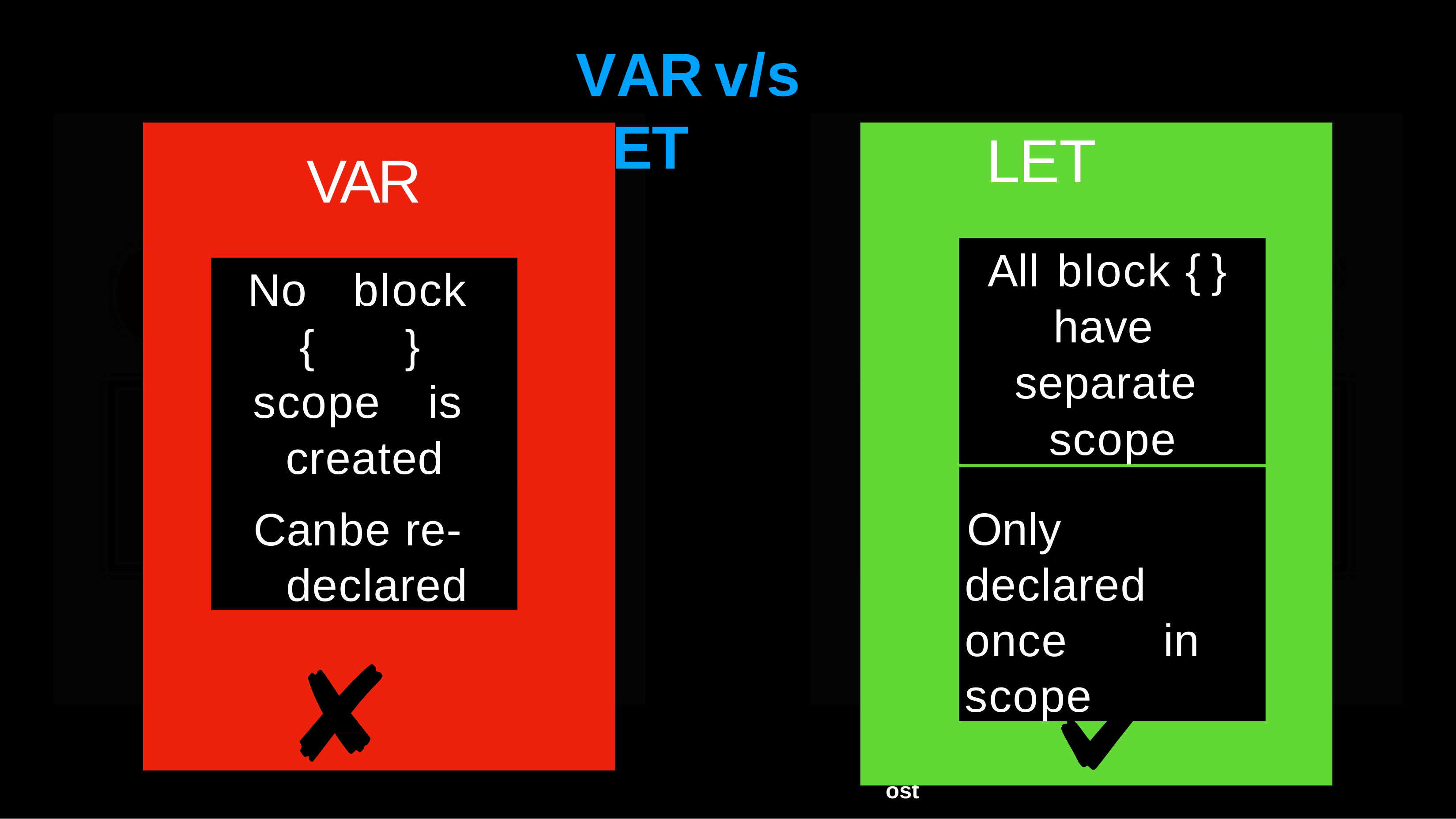

# VAR	v/s	LET

LET

VAR
All	block	{	}  have	separate  scope
No	block	{	}  scope	is  created
Only	declared  once		in	scope
Can	be	re-  declared

ost